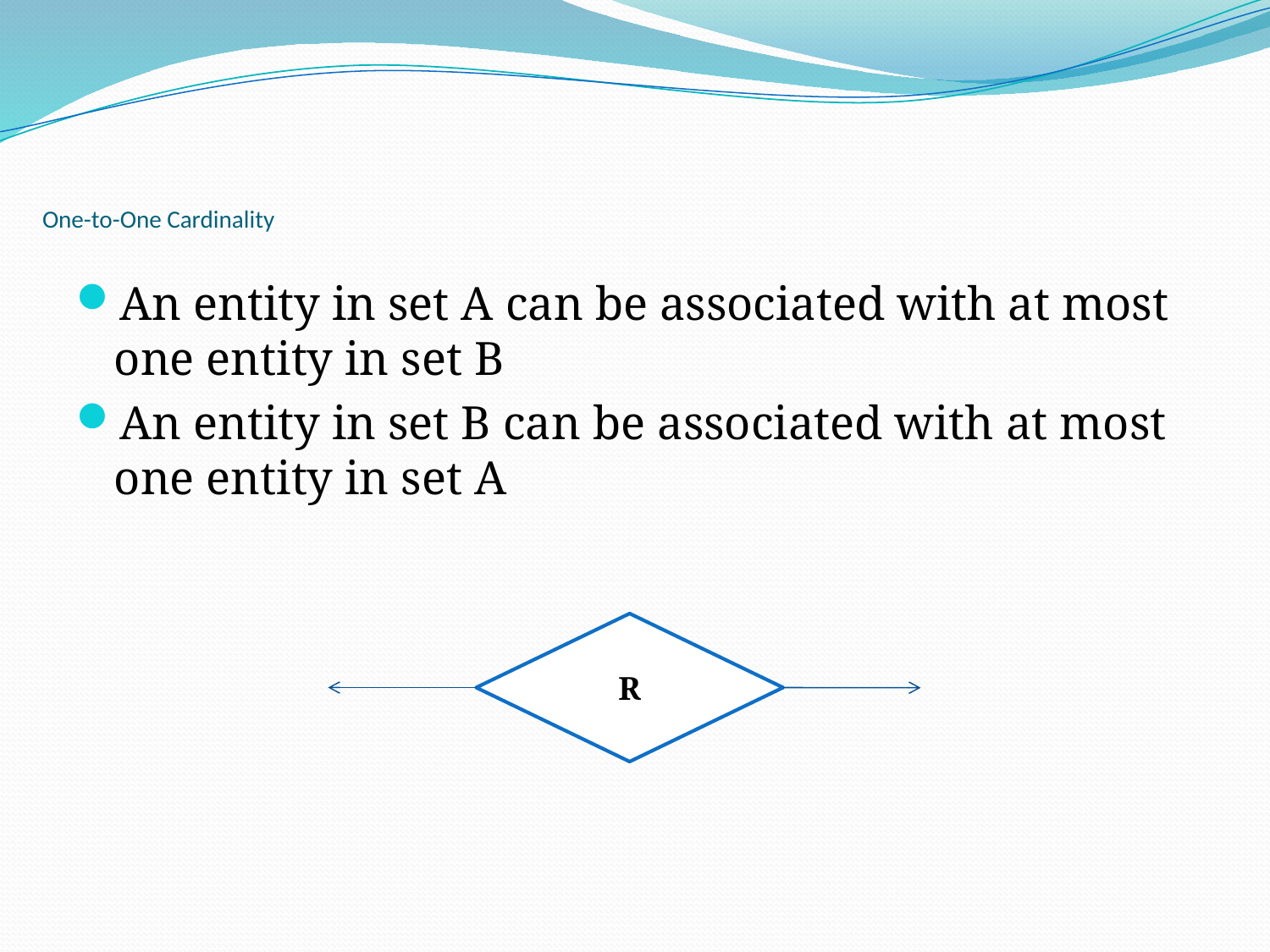

# One-to-One Cardinality
An entity in set A can be associated with at most one entity in set B
An entity in set B can be associated with at most one entity in set A

R